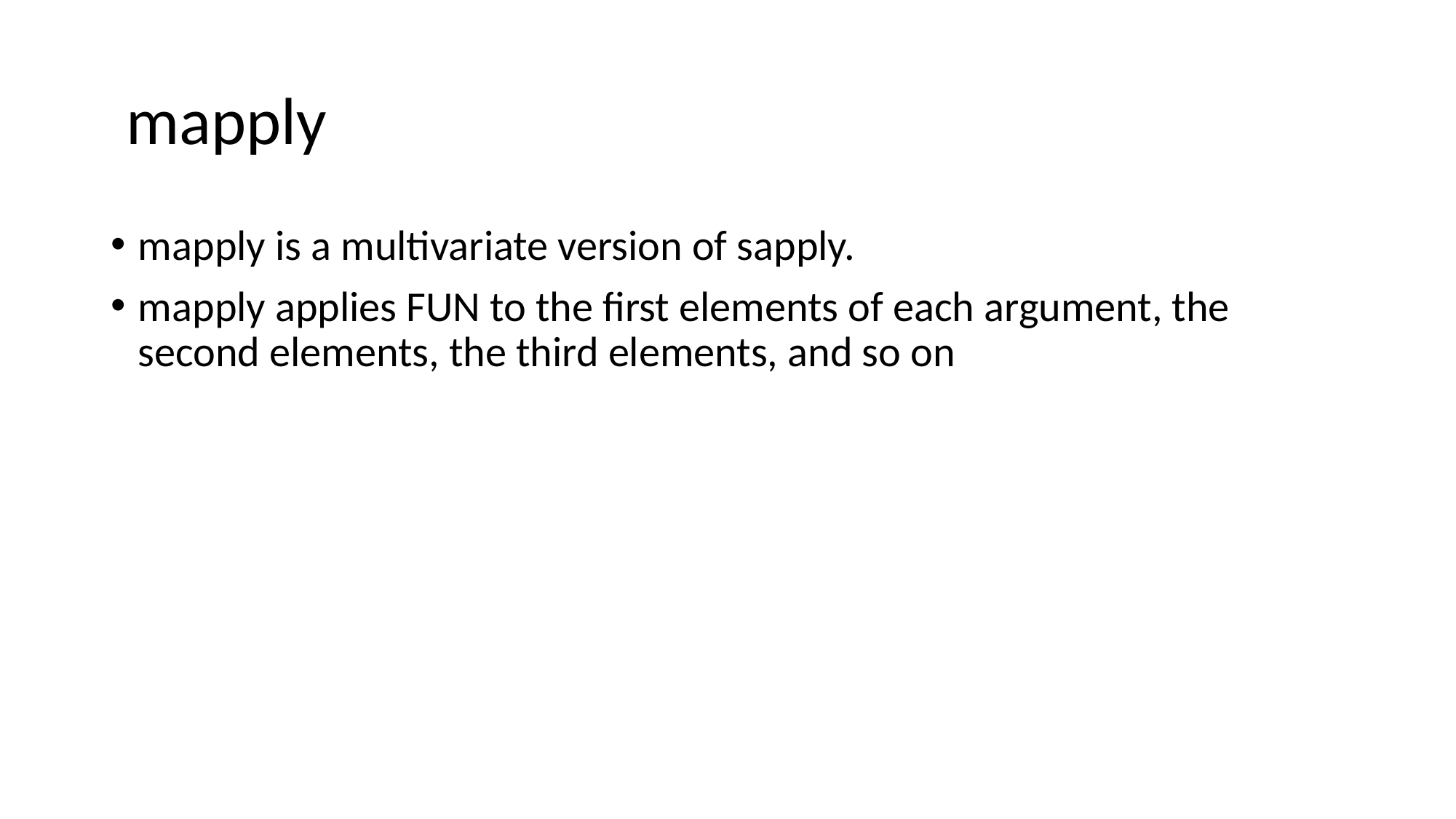

# mapply
mapply is a multivariate version of sapply.
mapply applies FUN to the first elements of each argument, the second elements, the third elements, and so on